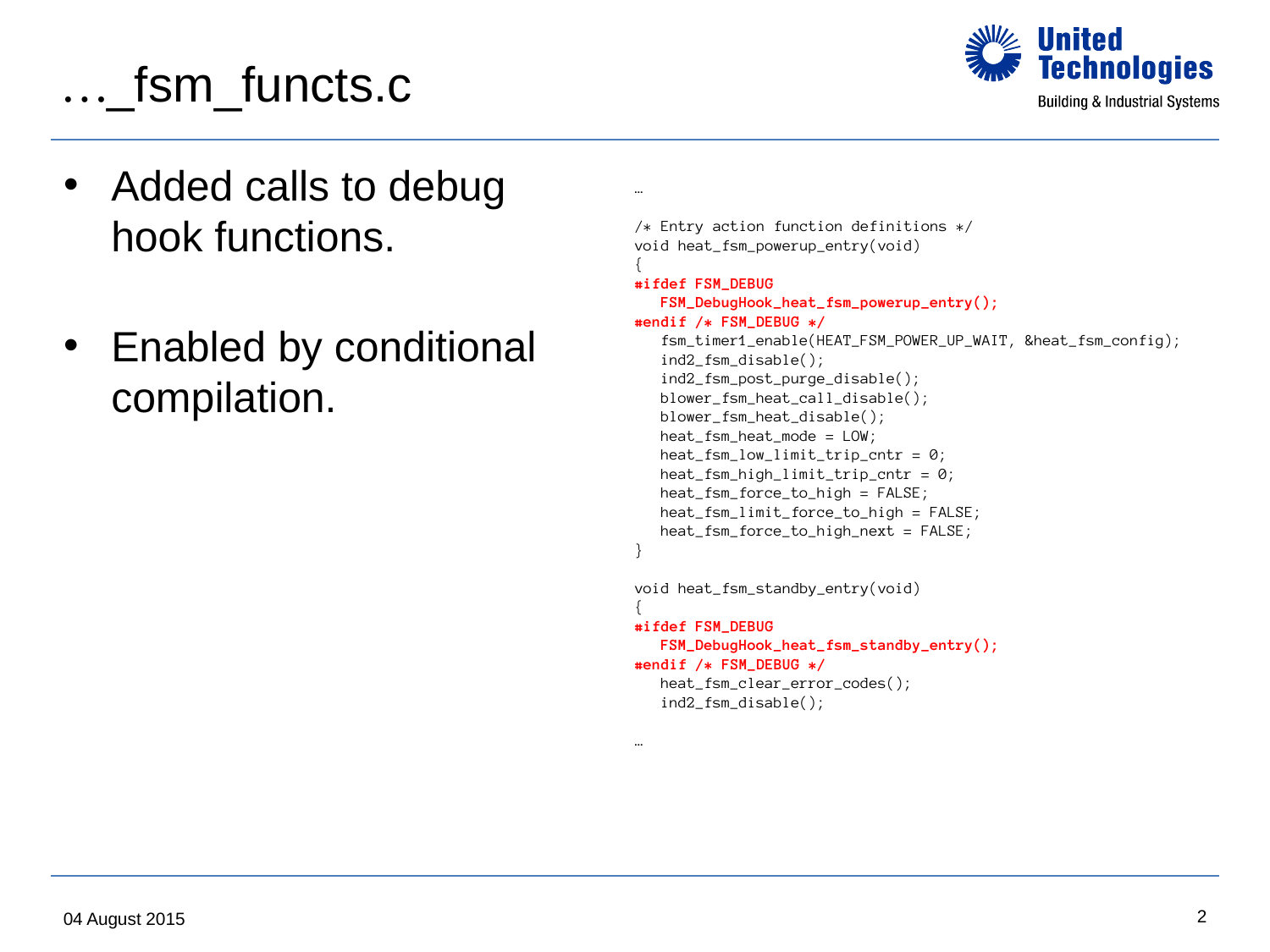

# …_fsm_functs.c
Added calls to debug hook functions.
Enabled by conditional compilation.

…

/* Entry action function definitions */
void heat_fsm_powerup_entry(void)
{
#ifdef FSM_DEBUG
   FSM_DebugHook_heat_fsm_powerup_entry();
#endif /* FSM_DEBUG */
   fsm_timer1_enable(HEAT_FSM_POWER_UP_WAIT, &heat_fsm_config);
   ind2_fsm_disable();
   ind2_fsm_post_purge_disable();
   blower_fsm_heat_call_disable();
   blower_fsm_heat_disable();
   heat_fsm_heat_mode = LOW;
   heat_fsm_low_limit_trip_cntr = 0;
   heat_fsm_high_limit_trip_cntr = 0;
   heat_fsm_force_to_high = FALSE;
   heat_fsm_limit_force_to_high = FALSE;
   heat_fsm_force_to_high_next = FALSE;
}

void heat_fsm_standby_entry(void)
{
#ifdef FSM_DEBUG
   FSM_DebugHook_heat_fsm_standby_entry();
#endif /* FSM_DEBUG */
   heat_fsm_clear_error_codes();
   ind2_fsm_disable();

…